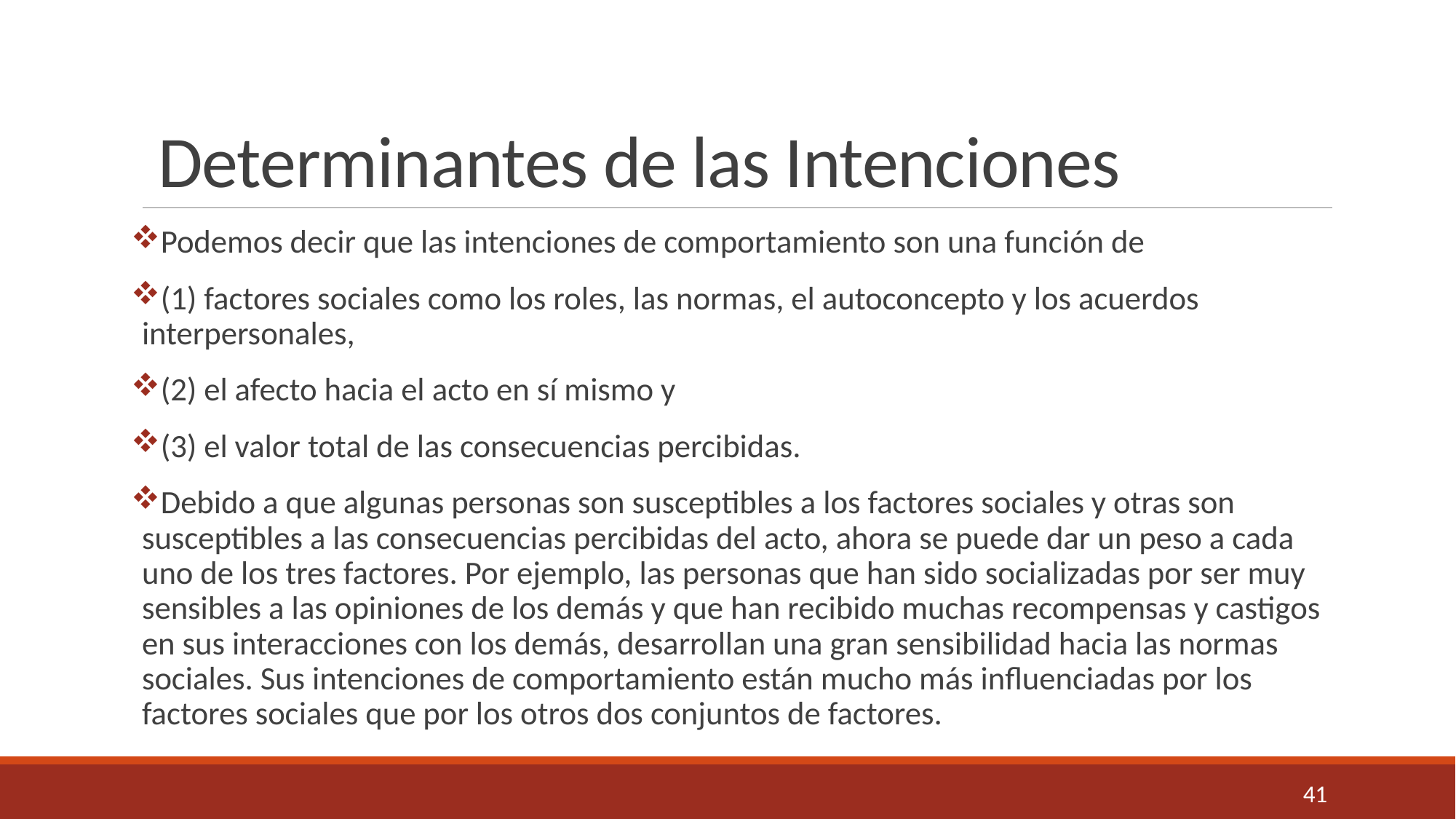

# Determinantes de las Intenciones
Podemos decir que las intenciones de comportamiento son una función de
(1) factores sociales como los roles, las normas, el autoconcepto y los acuerdos interpersonales,
(2) el afecto hacia el acto en sí mismo y
(3) el valor total de las consecuencias percibidas.
Debido a que algunas personas son susceptibles a los factores sociales y otras son susceptibles a las consecuencias percibidas del acto, ahora se puede dar un peso a cada uno de los tres factores. Por ejemplo, las personas que han sido socializadas por ser muy sensibles a las opiniones de los demás y que han recibido muchas recompensas y castigos en sus interacciones con los demás, desarrollan una gran sensibilidad hacia las normas sociales. Sus intenciones de comportamiento están mucho más influenciadas por los factores sociales que por los otros dos conjuntos de factores.
41